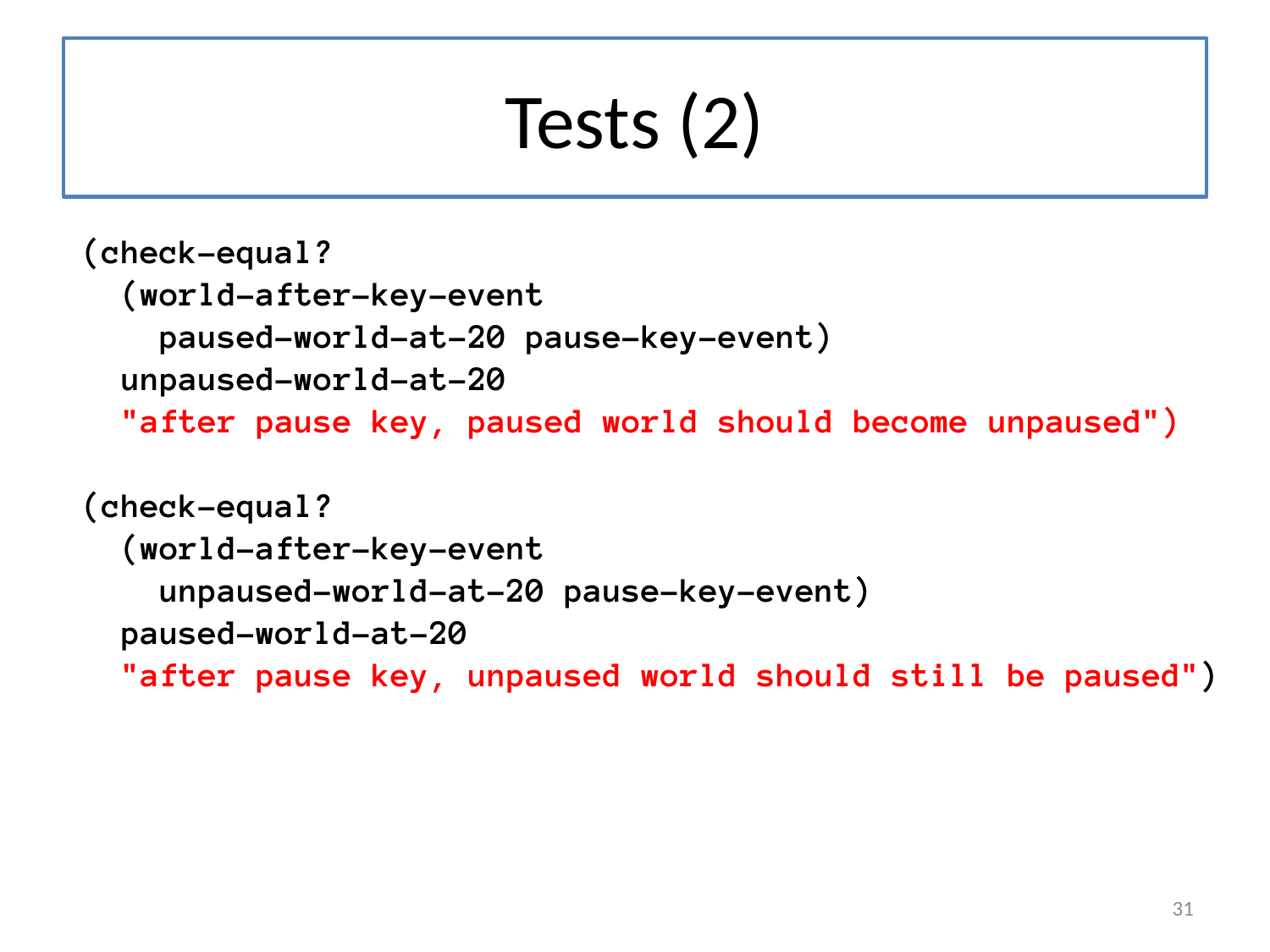

# Tests (2)
  (check-equal?
    (world-after-key-event
      paused-world-at-20 pause-key-event)
    unpaused-world-at-20
    "after pause key, paused world should become unpaused")

  (check-equal?
    (world-after-key-event
      unpaused-world-at-20 pause-key-event)
    paused-world-at-20
    "after pause key, unpaused world should still be paused")
31